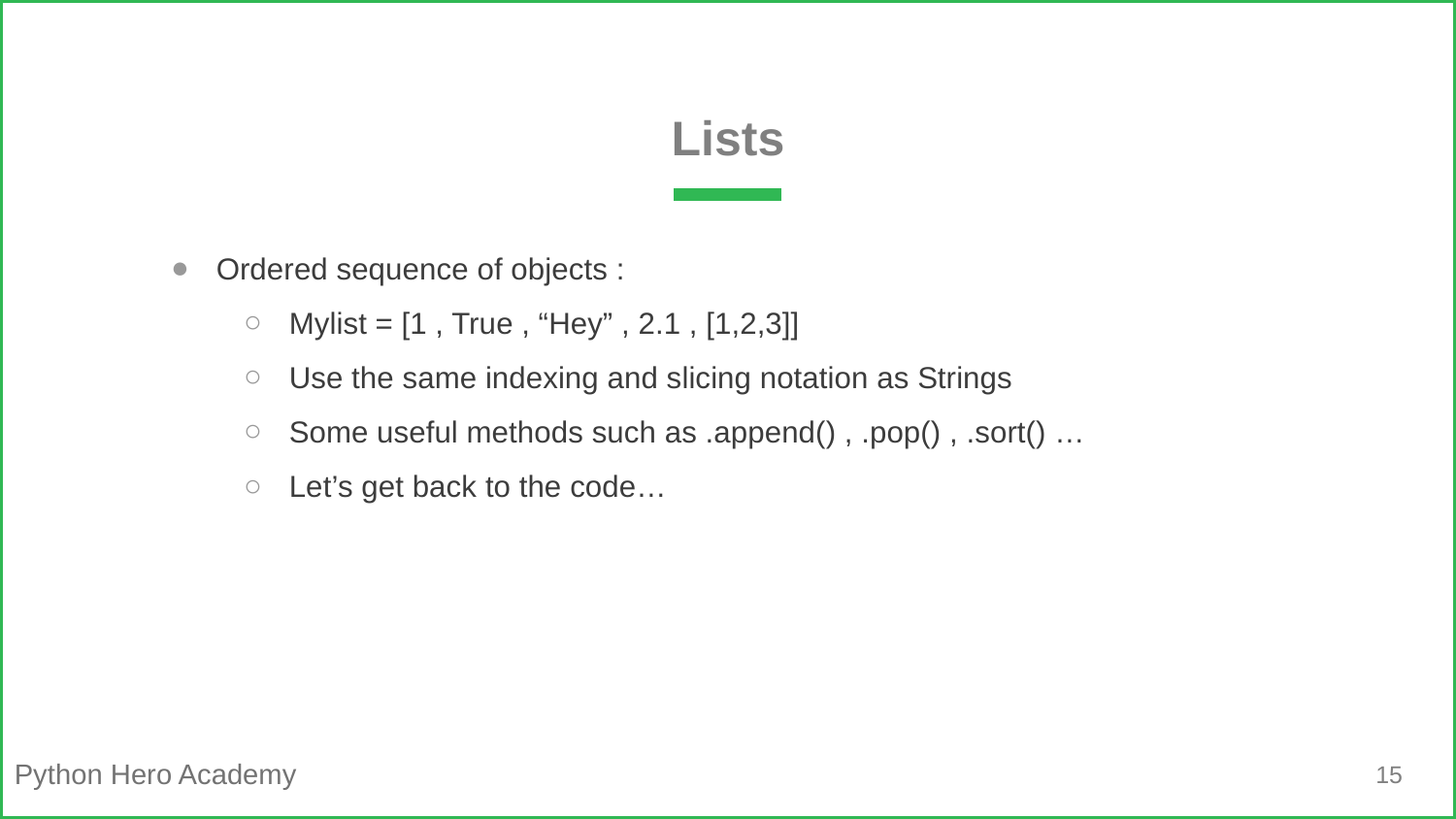

# Lists
Ordered sequence of objects :
Mylist = [1 , True , “Hey” , 2.1 , [1,2,3]]
Use the same indexing and slicing notation as Strings
Some useful methods such as .append() , .pop() , .sort() …
Let’s get back to the code…

15